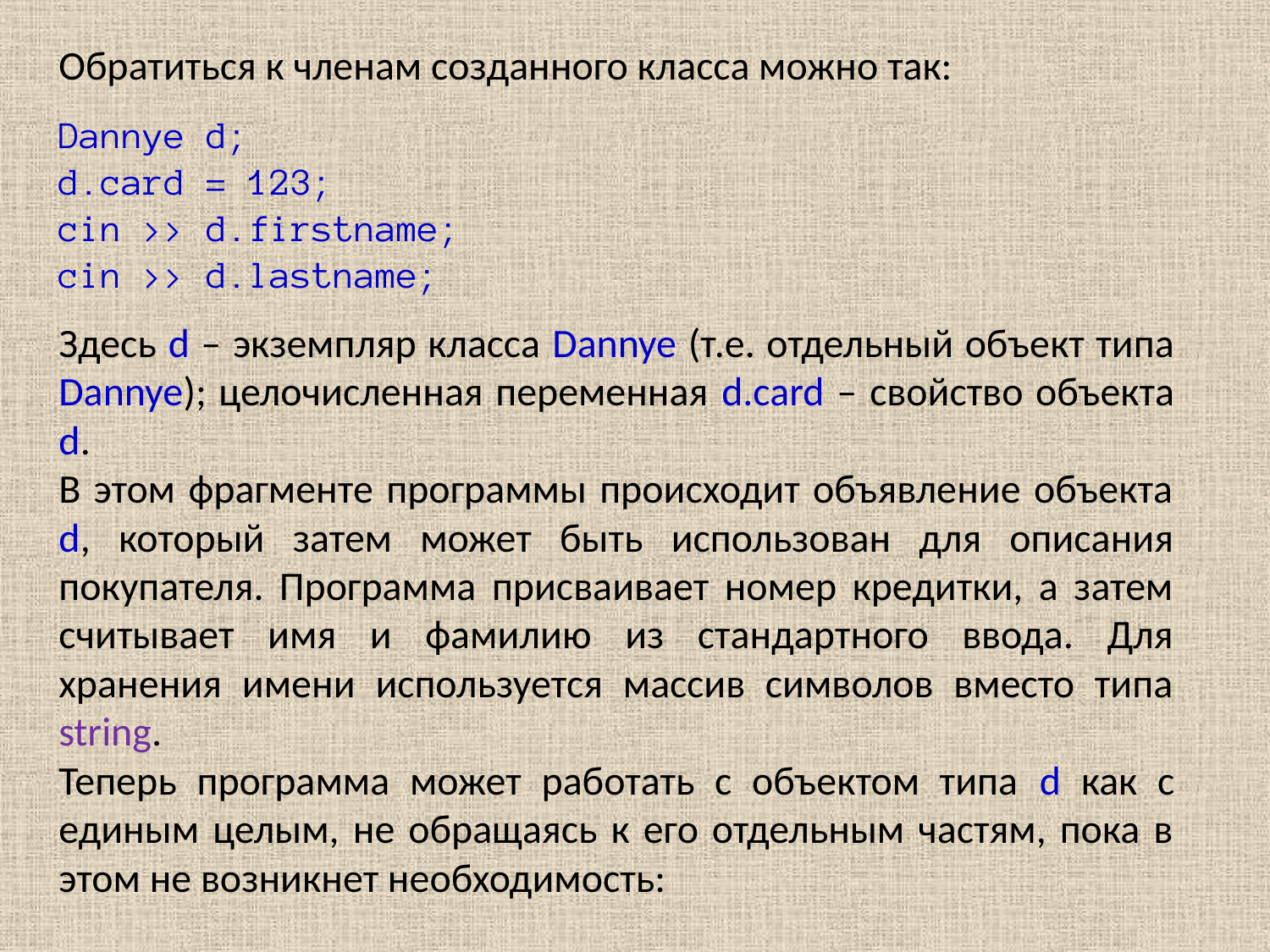

Обратиться к членам созданного класса можно так:
Dannye d;
d.card = 123;
cin >> d.firstname;
cin >> d.lastname;
Здесь d – экземпляр класса Dannye (т.е. отдельный объект типа Dannye); целочисленная переменная d.card – свойство объекта d.
В этом фрагменте программы происходит объявление объекта d, который затем может быть использован для описания покупателя. Программа присваивает номер кредитки, а затем считывает имя и фамилию из стандартного ввода. Для хранения имени используется массив символов вместо типа string.
Теперь программа может работать с объектом типа d как с единым целым, не обращаясь к его отдельным частям, пока в этом не возникнет необходимость: